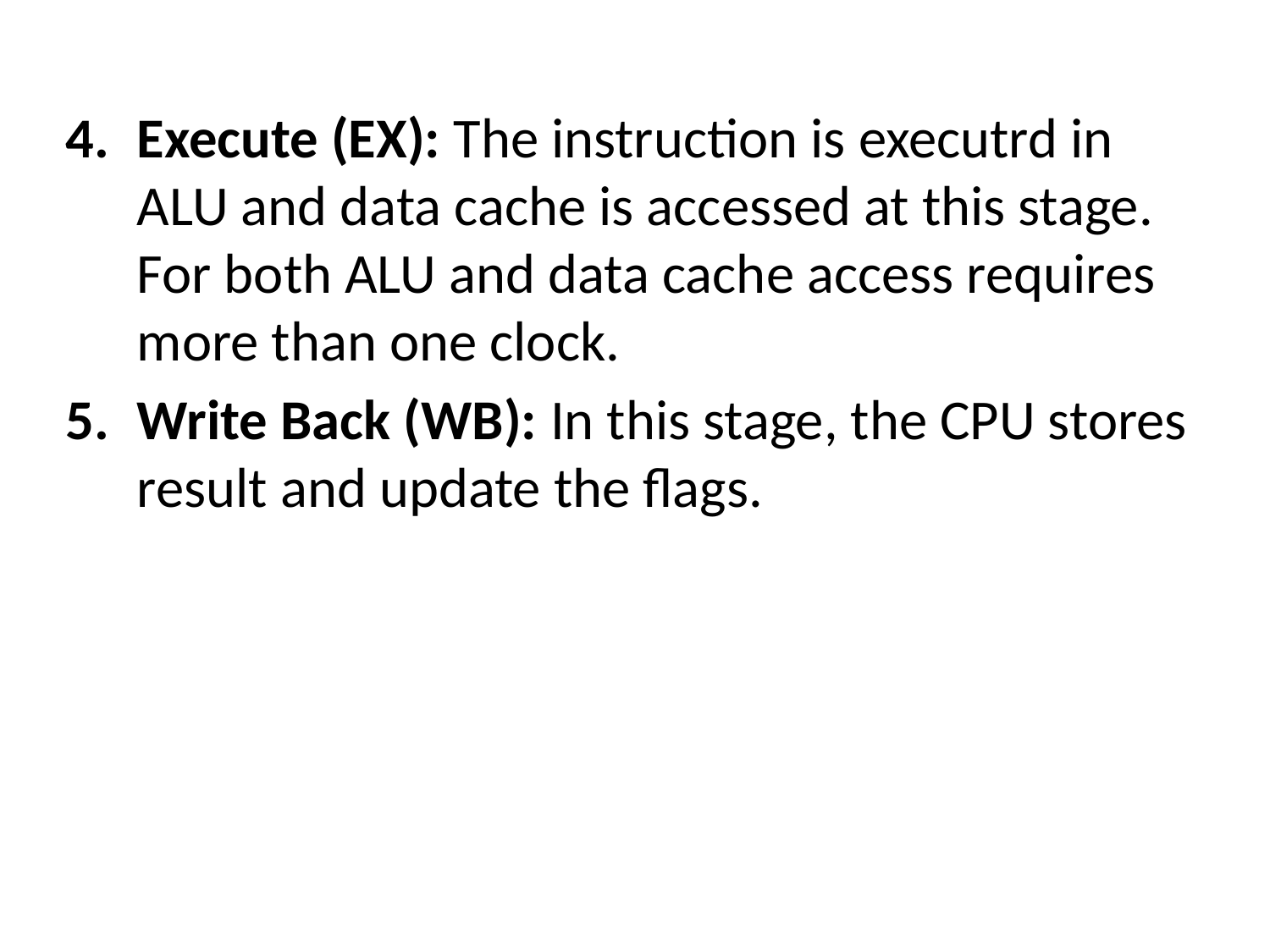

#
Execute (EX): The instruction is executrd in ALU and data cache is accessed at this stage. For both ALU and data cache access requires more than one clock.
Write Back (WB): In this stage, the CPU stores result and update the flags.